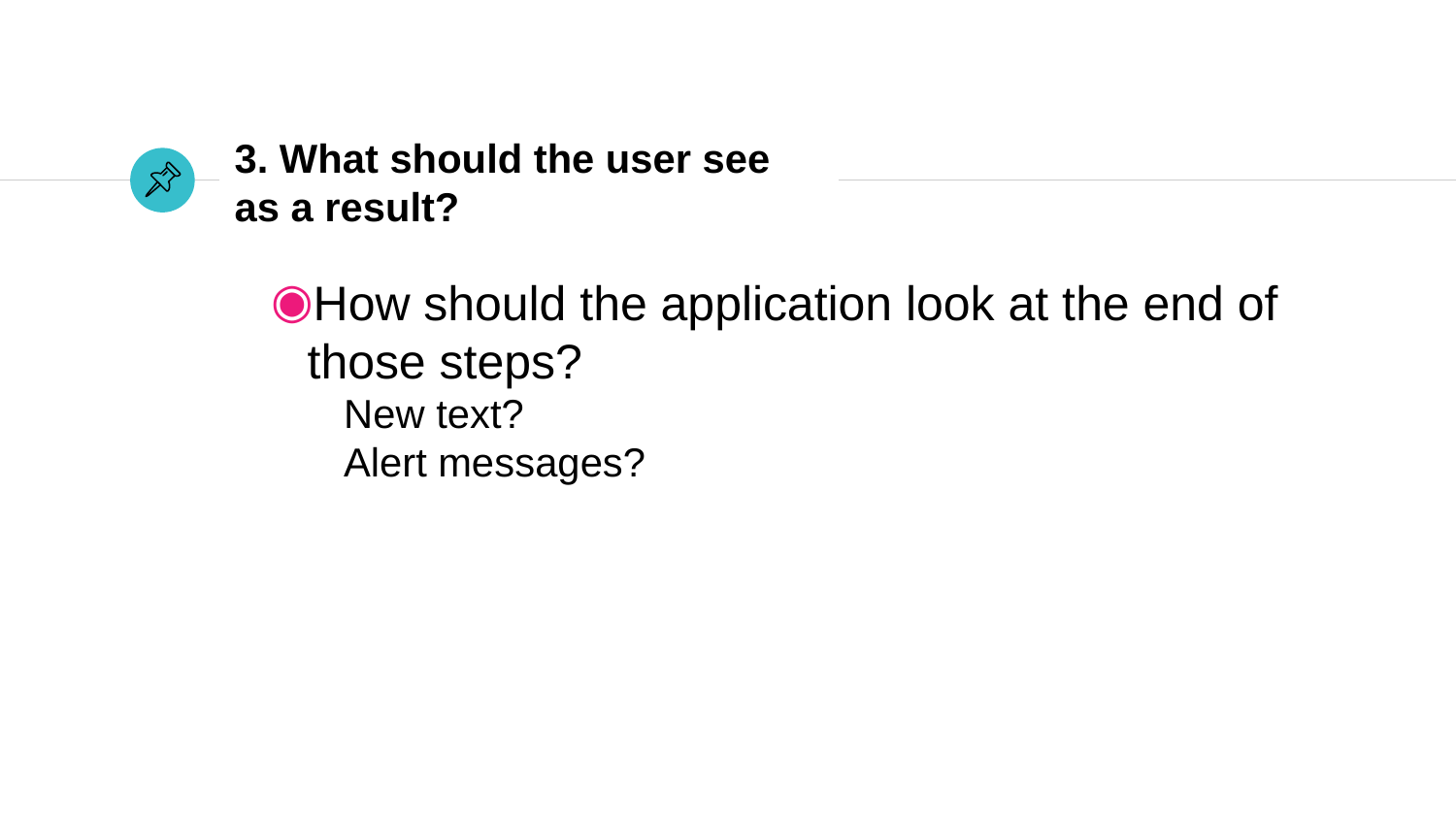

# 3. What should the user see as a result?

How should the application look at the end of those steps?
New text?
Alert messages?